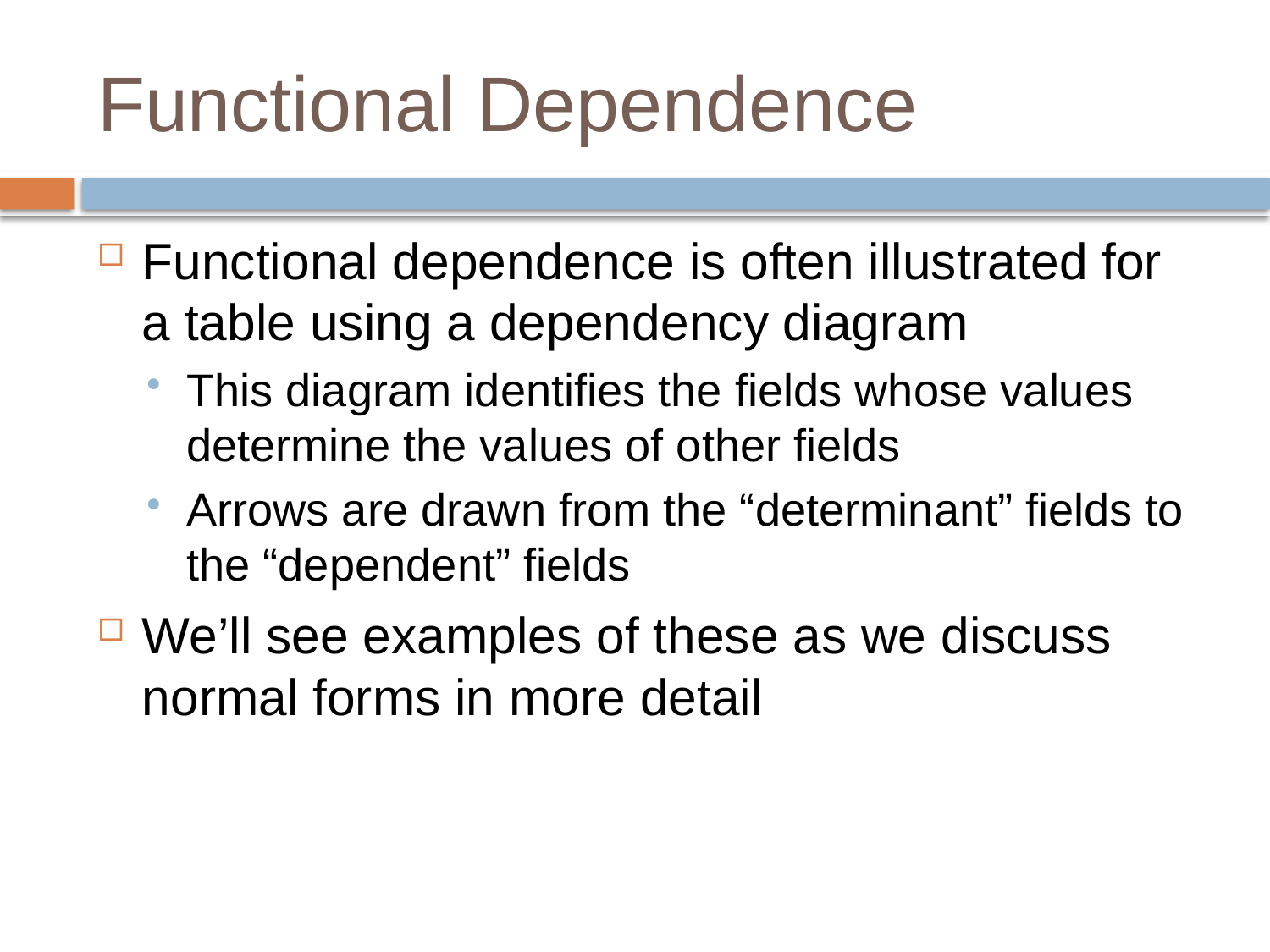

# Functional Dependence
Functional dependence is often illustrated for a table using a dependency diagram
This diagram identifies the fields whose values determine the values of other fields
Arrows are drawn from the “determinant” fields to the “dependent” fields
We’ll see examples of these as we discuss normal forms in more detail